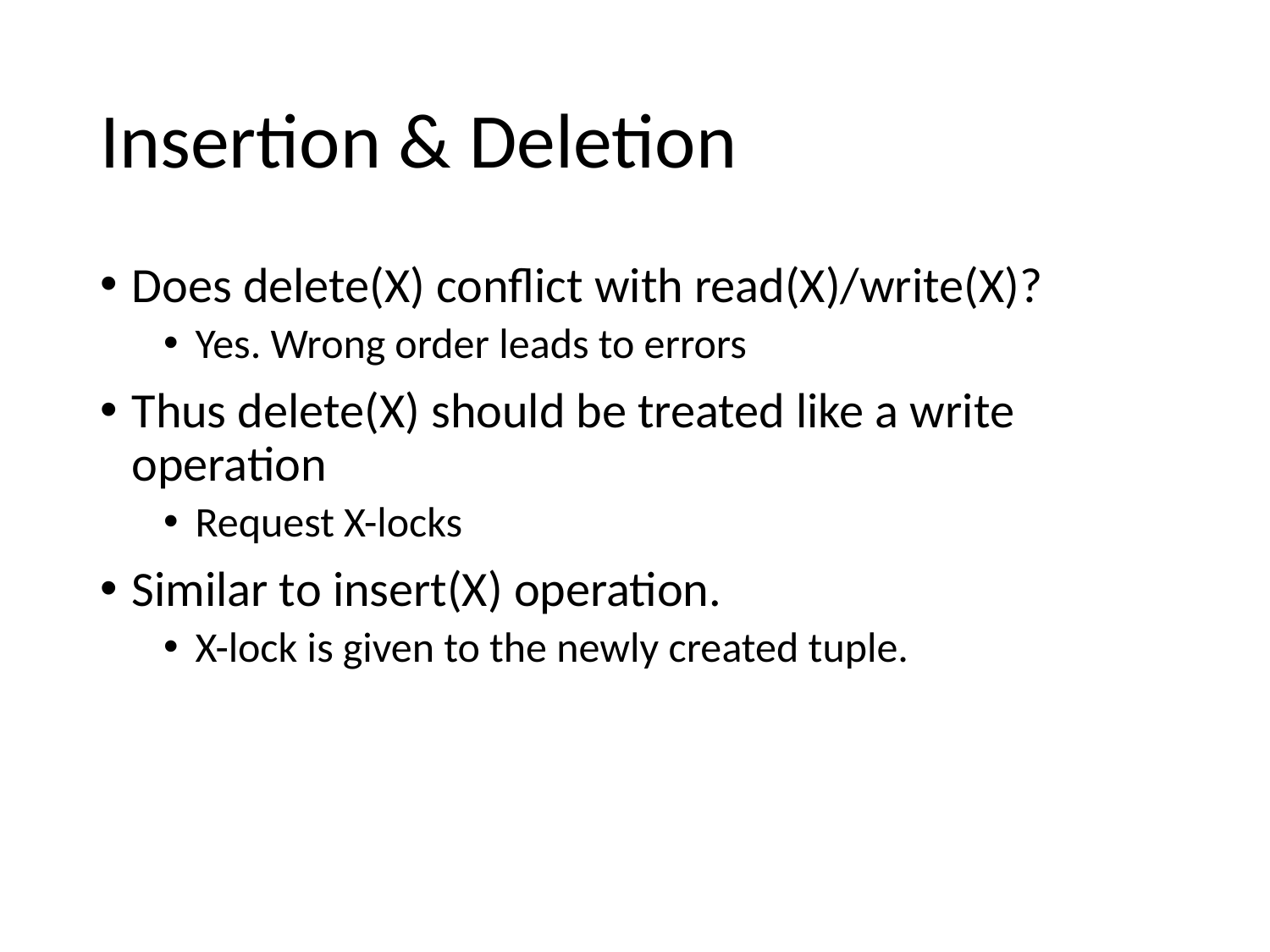

# Insertion & Deletion
Does delete(X) conflict with read(X)/write(X)?
Yes. Wrong order leads to errors
Thus delete(X) should be treated like a write operation
Request X-locks
Similar to insert(X) operation.
X-lock is given to the newly created tuple.